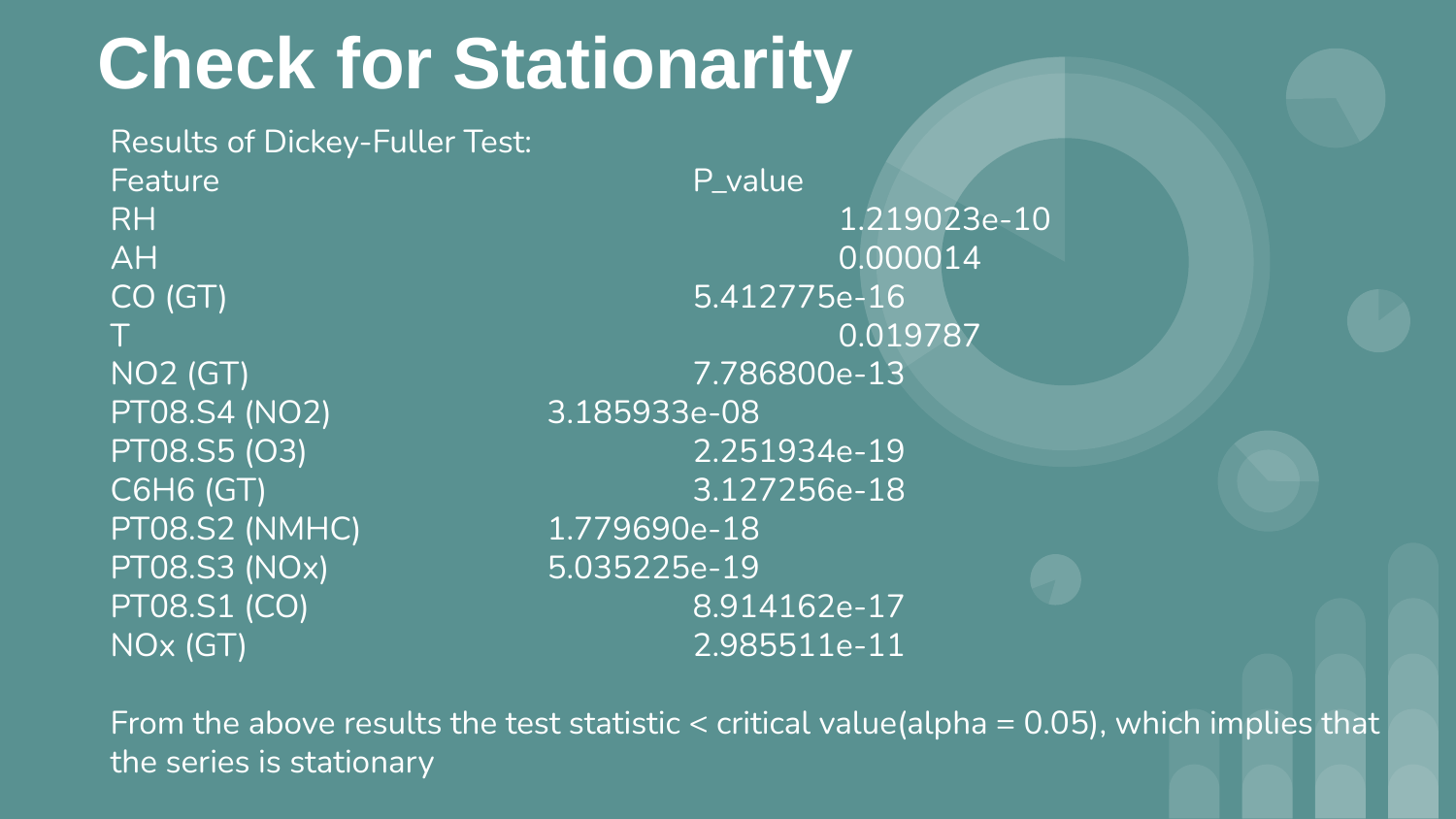

# Check for Stationarity
Results of Dickey-Fuller Test:
Feature				P_value
RH					1.219023e-10
AH					0.000014
CO (GT)				5.412775e-16
T					0.019787
NO2 (GT)				7.786800e-13
PT08.S4 (NO2)		3.185933e-08
PT08.S5 (O3)			2.251934e-19
C6H6 (GT)			3.127256e-18
PT08.S2 (NMHC)		1.779690e-18
PT08.S3 (NOx)		5.035225e-19
PT08.S1 (CO)			8.914162e-17
NOx (GT)				2.985511e-11

From the above results the test statistic < critical value(alpha = 0.05), which implies that the series is stationary